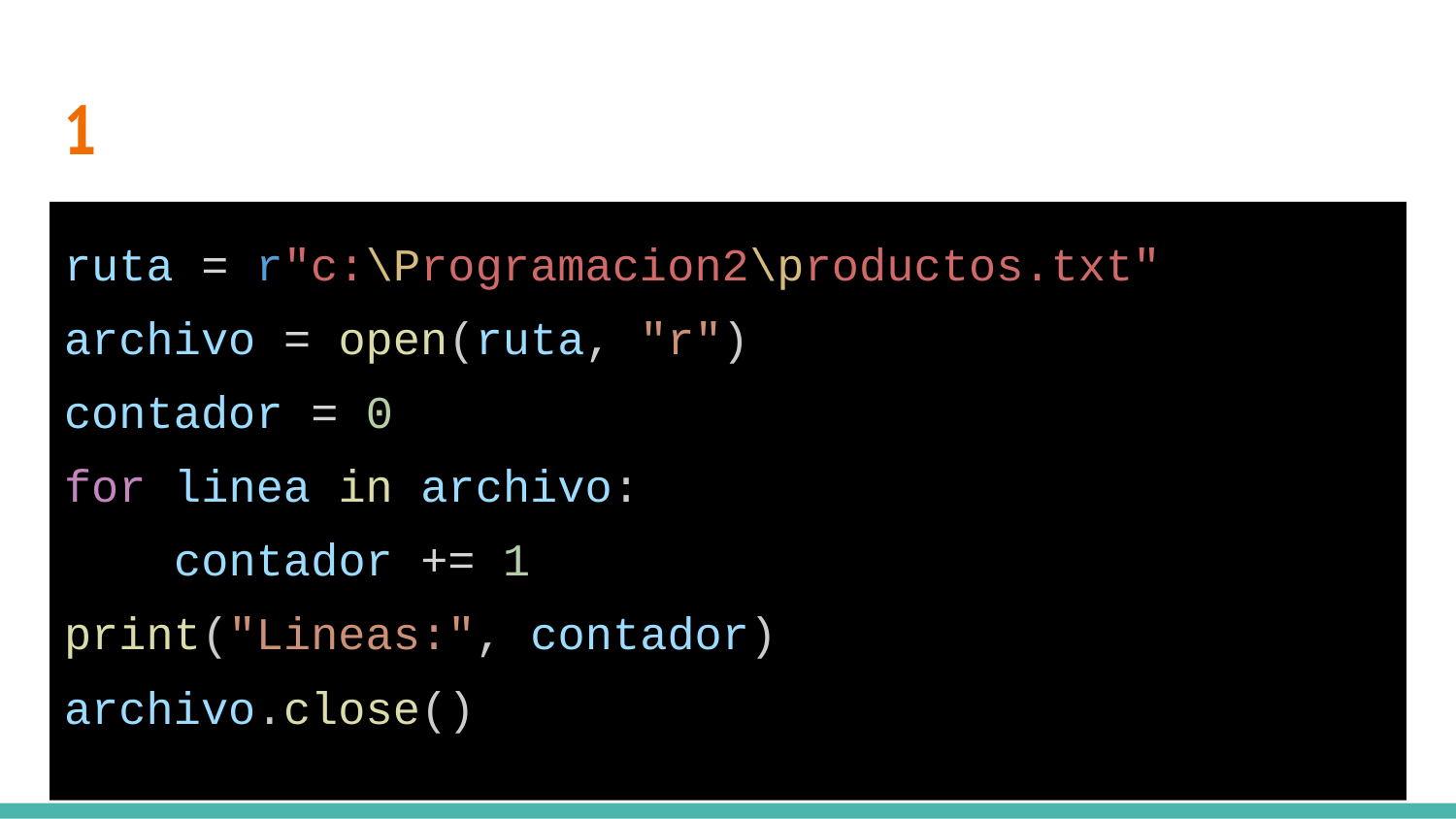

# 1
ruta = r"c:\Programacion2\productos.txt"
archivo = open(ruta, "r")
contador = 0
for linea in archivo:
    contador += 1
print("Lineas:", contador)
archivo.close()